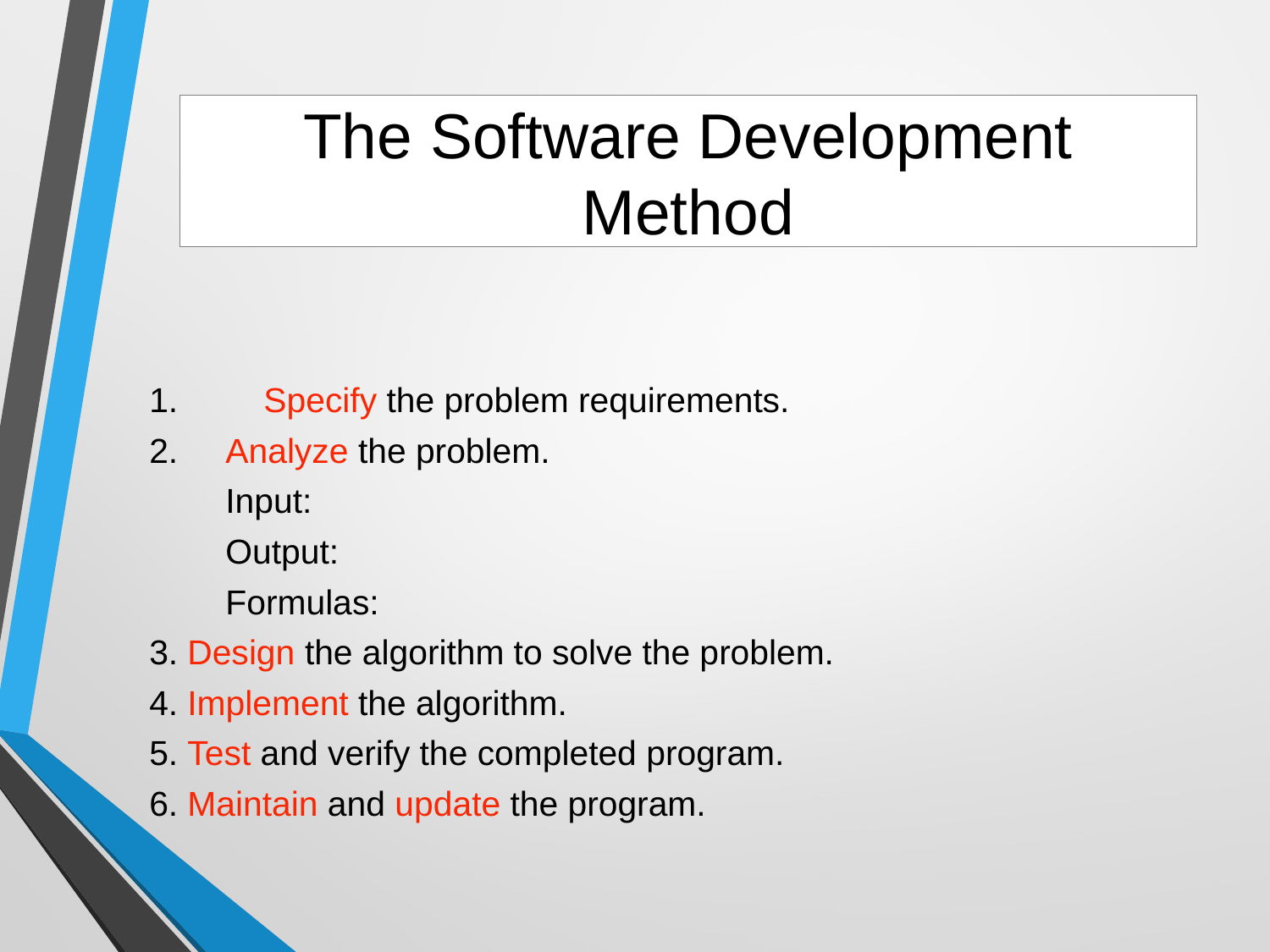

The Software Development
Method
1.         Specify the problem requirements.
2.	Analyze the problem.
	Input:
	Output:
	Formulas:
3. Design the algorithm to solve the problem.
4. Implement the algorithm.
5. Test and verify the completed program.
6. Maintain and update the program.